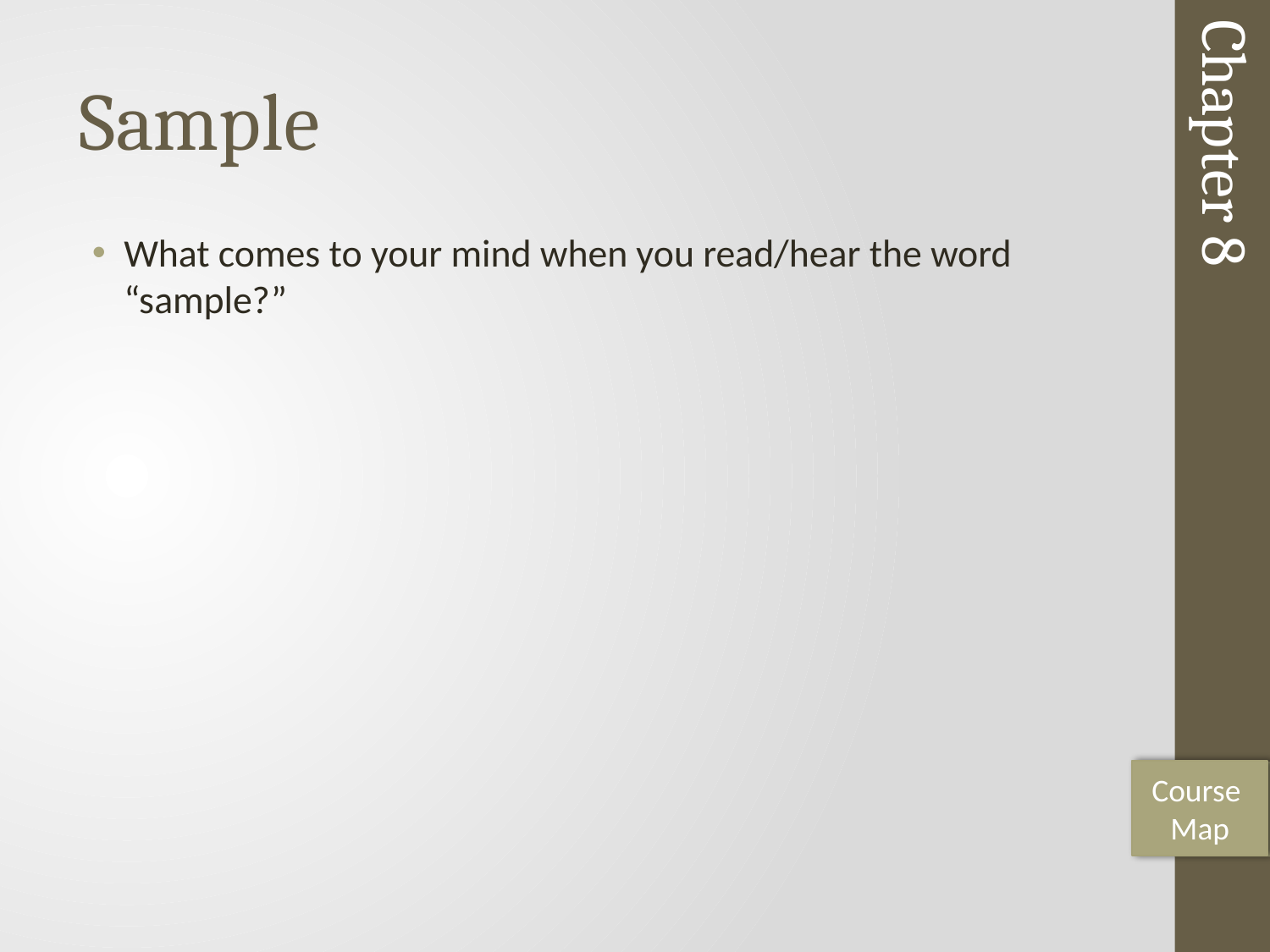

# Sample
What comes to your mind when you read/hear the word “sample?”
Chapter 8
Course
Map